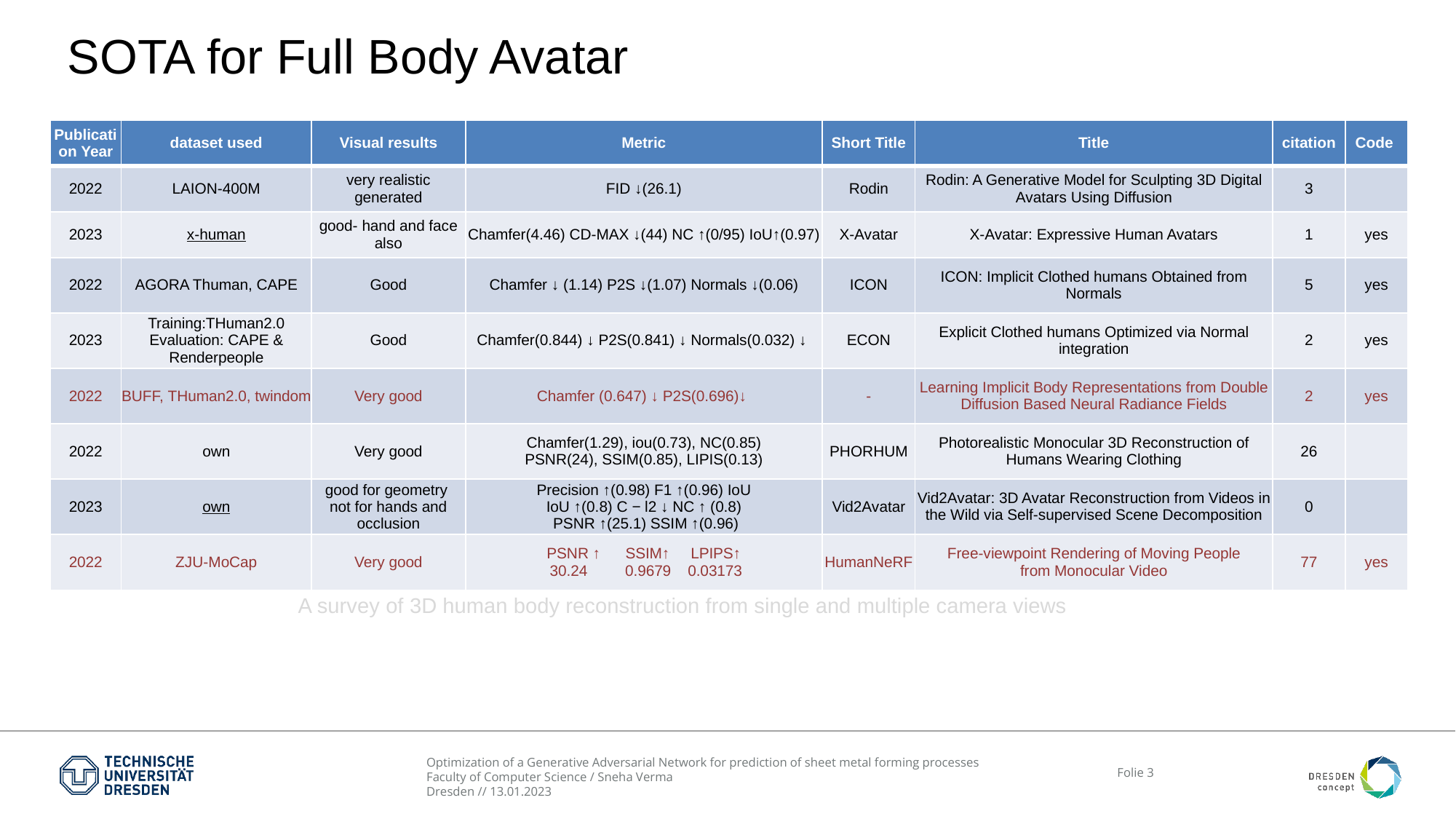

# SOTA for Full Body Avatar
| Publication Year | dataset used | Visual results | Metric | Short Title | Title | citation | Code |
| --- | --- | --- | --- | --- | --- | --- | --- |
| 2022 | LAION-400M | very realistic generated | FID ↓(26.1) | Rodin | Rodin: A Generative Model for Sculpting 3D Digital Avatars Using Diffusion | 3 |  |
| 2023 | x-human | good- hand and face also | Chamfer(4.46) CD-MAX ↓(44) NC ↑(0/95) IoU↑(0.97) | X-Avatar | X-Avatar: Expressive Human Avatars | 1 | yes |
| 2022​ | AGORA Thuman, CAPE​ | Good​ | Chamfer ↓ (1.14) P2S ↓(1.07) Normals ↓​(0.06) | ICON​ | ICON: Implicit Clothed humans Obtained from Normals​ | 5​ | yes​ |
| 2023 | Training:THuman2.0 Evaluation: CAPE & Renderpeople | Good | Chamfer(0.844) ↓ P2S(0.841) ↓ Normals(0.032) ↓ | ECON | Explicit Clothed humans Optimized via Normal integration | 2 | yes |
| 2022 | BUFF, THuman2.0, twindom | Very good | Chamfer (0.647) ↓ P2S(0.696)↓ | - | Learning Implicit Body Representations from Double Diffusion Based Neural Radiance Fields | 2 | yes |
| 2022 | own | Very good | Chamfer(1.29), iou(0.73), NC(0.85) PSNR(24), SSIM(0.85), LIPIS(0.13) | PHORHUM | Photorealistic Monocular 3D Reconstruction of Humans Wearing Clothing | 26 |  |
| 2023 | own | good for geometry not for hands and occlusion | Precision ↑(0.98) F1 ↑(0.96) IoU IoU ↑(0.8) C − l2 ↓ NC ↑ (0.8) PSNR ↑(25.1) SSIM ↑(0.96) | Vid2Avatar | Vid2Avatar: 3D Avatar Reconstruction from Videos in the Wild via Self-supervised Scene Decomposition | 0 |  |
| 2022 | ZJU-MoCap | Very good | PSNR ↑      SSIM↑     LPIPS↑  30.24         0.9679    0.03173 | HumanNeRF | Free-viewpoint Rendering of Moving People from Monocular Video | 77 | yes |
A survey of 3D human body reconstruction from single and multiple camera views